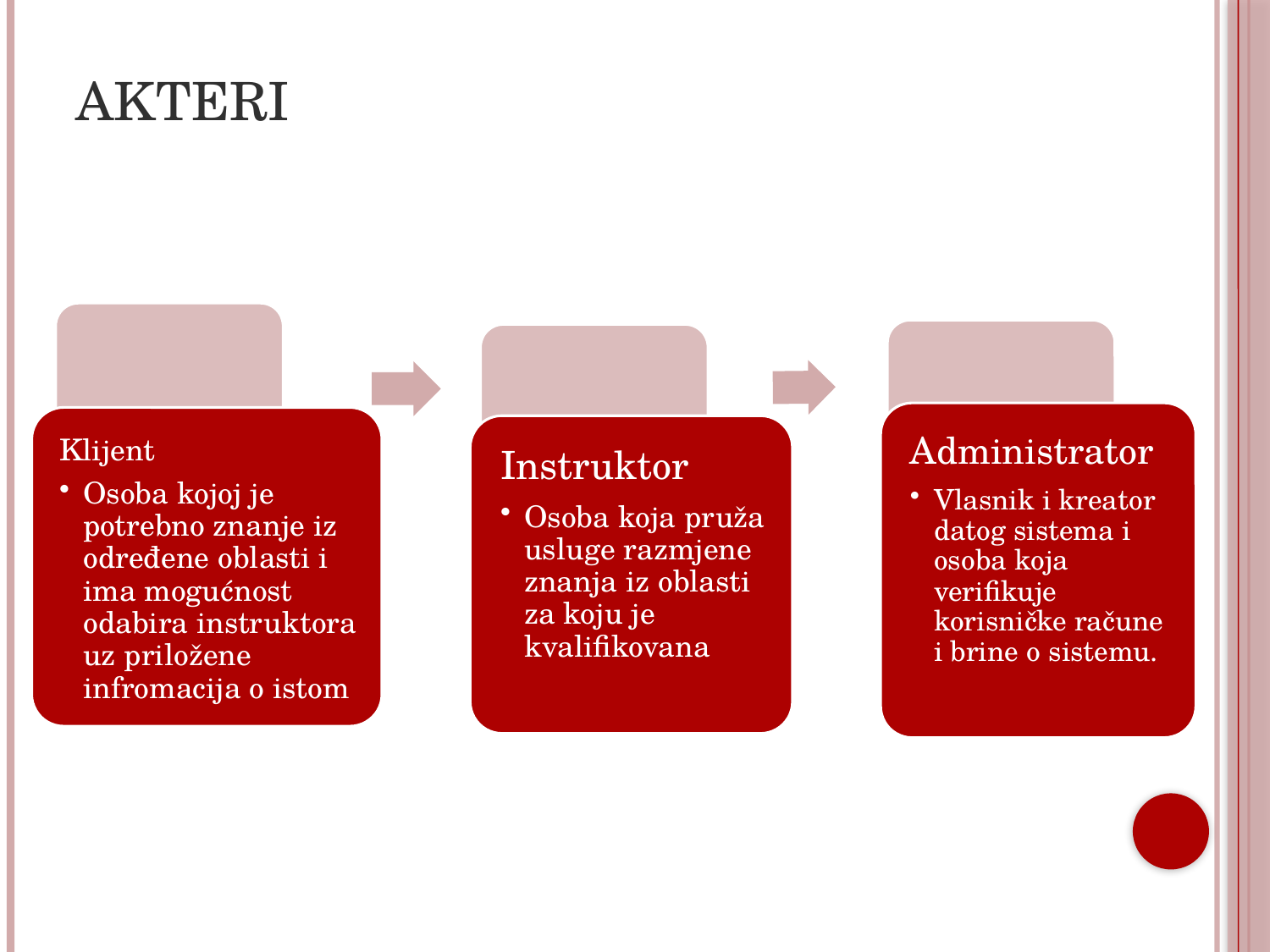

# Akteri
Klijent
Osoba kojoj je potrebno znanje iz određene oblasti i ima mogućnost odabira instruktora uz priložene infromacija o istom

Instruktor
Osoba koja pruža usluge razmjene znanja iz oblasti za koju je kvalifikovana

Administrator
Vlasnik i kreator datog sistema i osoba koja verifikuje korisničke račune i brine o sistemu.